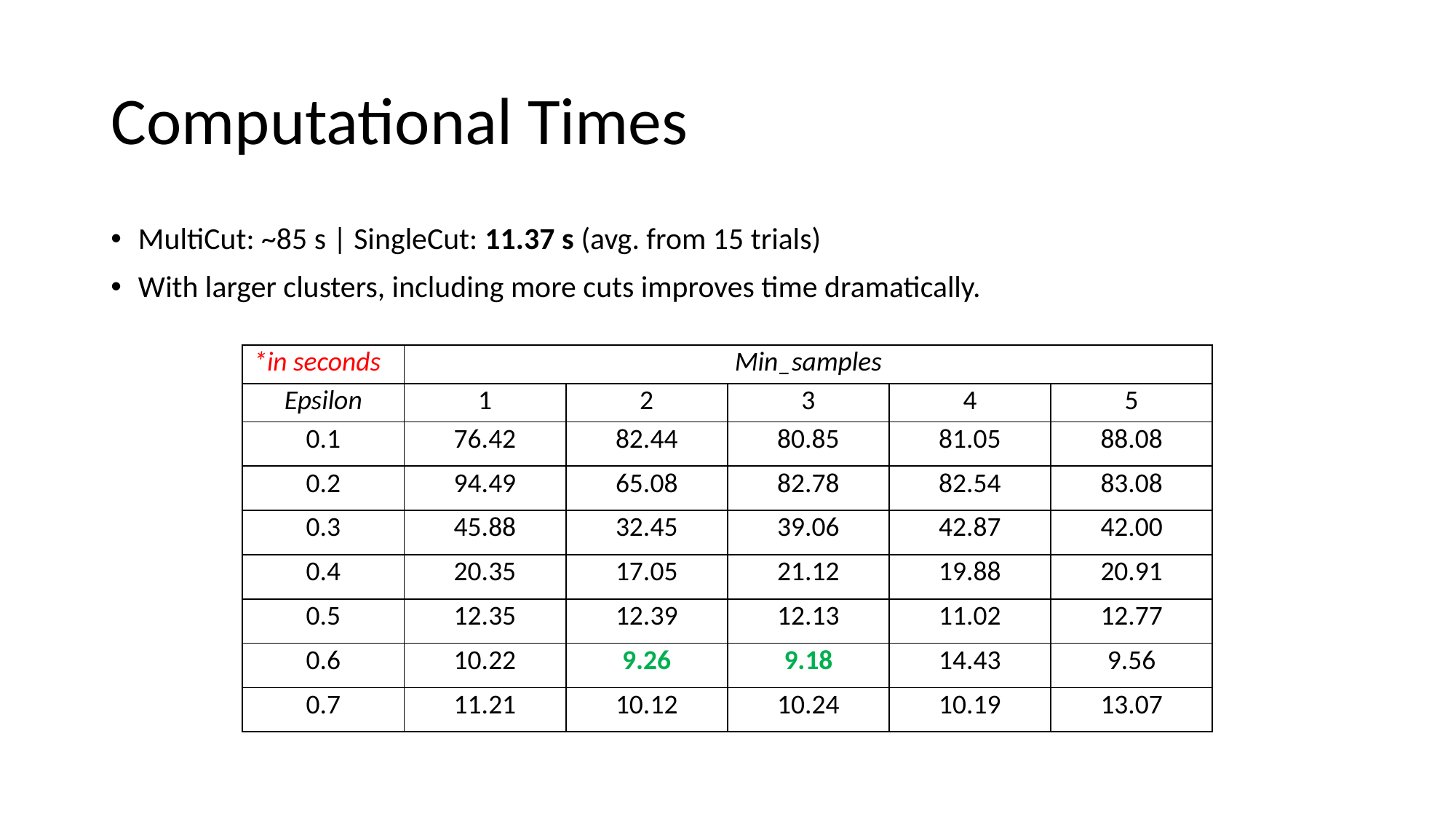

# Computational Times
MultiCut: ~85 s | SingleCut: 11.37 s (avg. from 15 trials)
With larger clusters, including more cuts improves time dramatically.

| \*in seconds | Min\_samples |  |  |  |  |
| --- | --- | --- | --- | --- | --- |
| Epsilon | 1 | 2 | 3 | 4 | 5 |
| 0.1 | 76.42 | 82.44 | 80.85 | 81.05 | 88.08 |
| 0.2 | 94.49 | 65.08 | 82.78 | 82.54 | 83.08 |
| 0.3 | 45.88 | 32.45 | 39.06 | 42.87 | 42.00 |
| 0.4 | 20.35 | 17.05 | 21.12 | 19.88 | 20.91 |
| 0.5 | 12.35 | 12.39 | 12.13 | 11.02 | 12.77 |
| 0.6 | 10.22 | 9.26 | 9.18 | 14.43 | 9.56 |
| 0.7 | 11.21 | 10.12 | 10.24 | 10.19 | 13.07 |